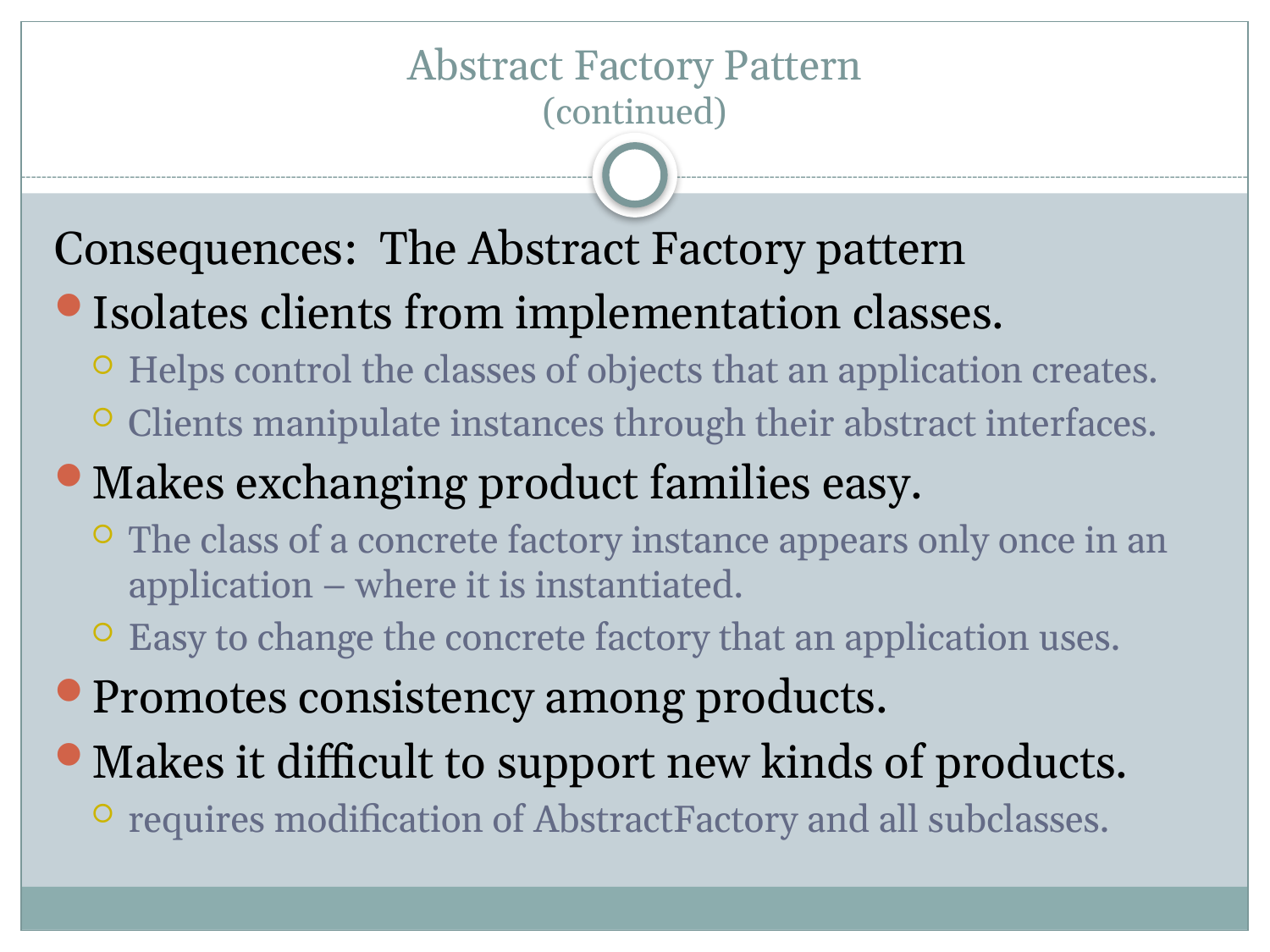

# Abstract Factory Pattern (continued)
Consequences:  The Abstract Factory pattern
Isolates clients from implementation classes.
Helps control the classes of objects that an application creates.
Clients manipulate instances through their abstract interfaces.
Makes exchanging product families easy.
The class of a concrete factory instance appears only once in an application – where it is instantiated.
Easy to change the concrete factory that an application uses.
Promotes consistency among products.
Makes it difficult to support new kinds of products.
requires modification of AbstractFactory and all subclasses.